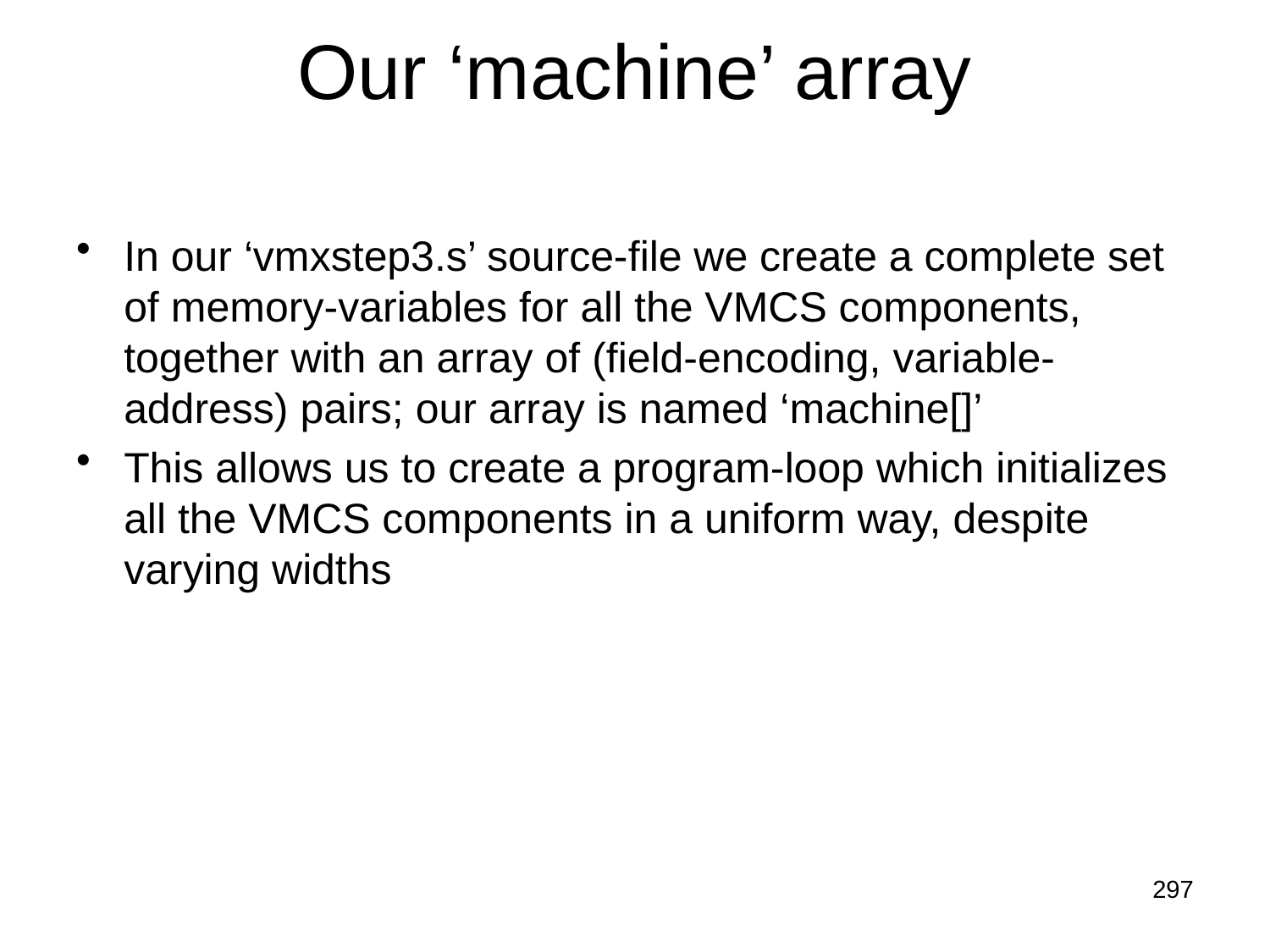

# Our ‘machine’ array
In our ‘vmxstep3.s’ source-file we create a complete set of memory-variables for all the VMCS components, together with an array of (field-encoding, variable-address) pairs; our array is named ‘machine[]’
This allows us to create a program-loop which initializes all the VMCS components in a uniform way, despite varying widths
297